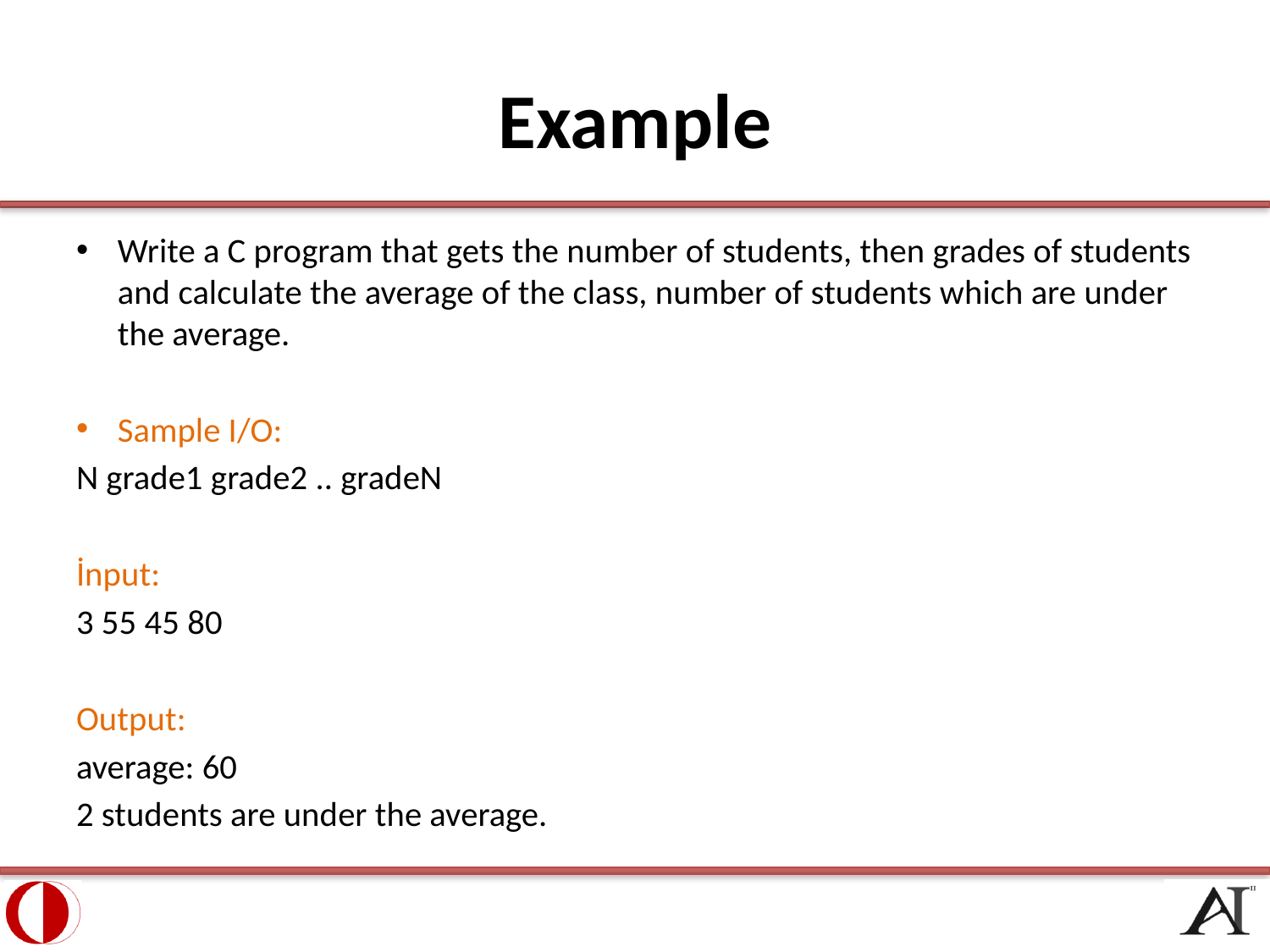

# Example
Write a C program that gets the number of students, then grades of students and calculate the average of the class, number of students which are under the average.

Sample I/O:
N grade1 grade2 .. gradeN

İnput:
3 55 45 80

Output:
average: 60
2 students are under the average.
11